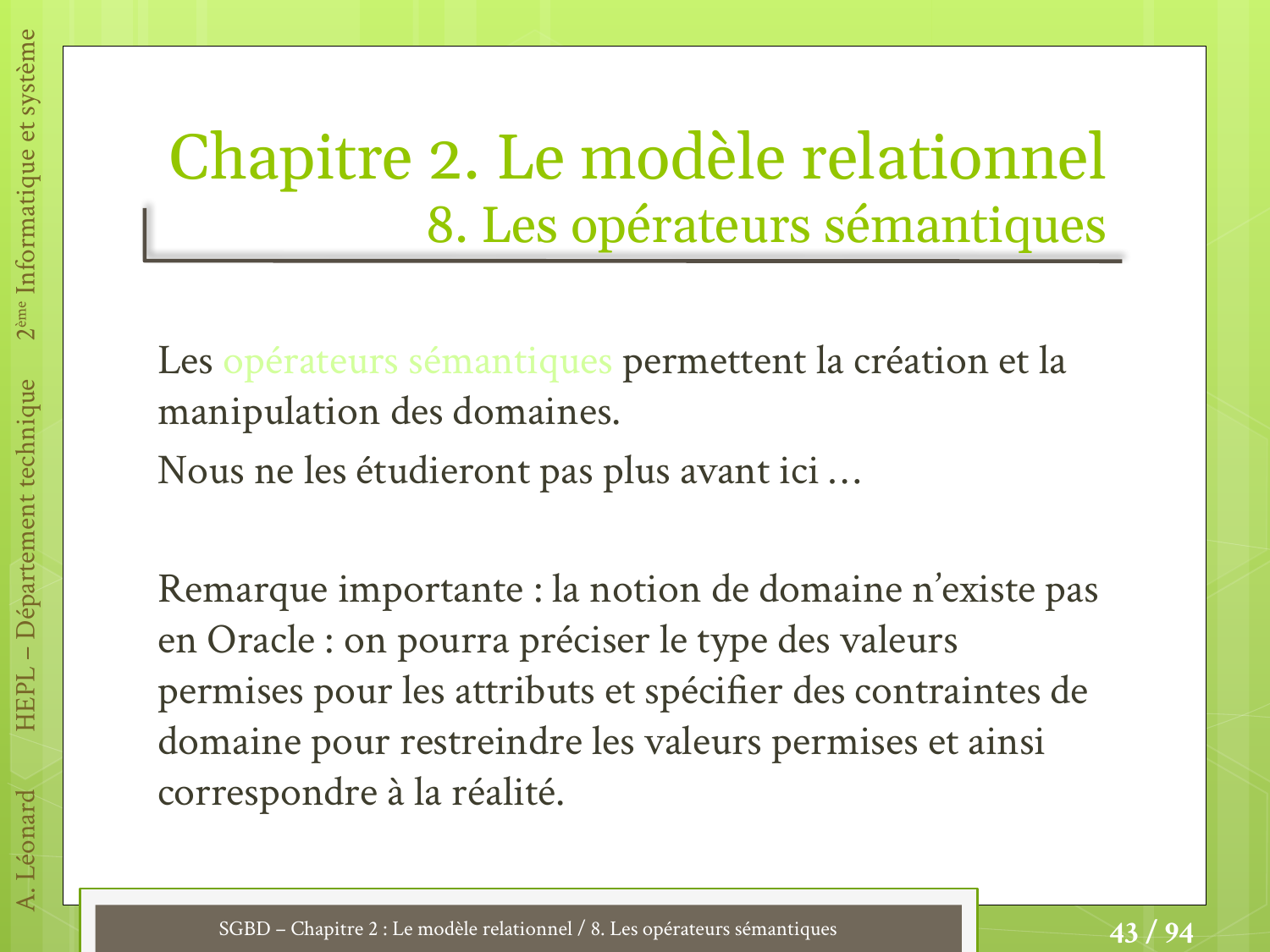

# Chapitre 2. Le modèle relationnel 8. Les opérateurs sémantiques
Les opérateurs sémantiques permettent la création et la manipulation des domaines.
Nous ne les étudieront pas plus avant ici …

Remarque importante : la notion de domaine n’existe pas en Oracle : on pourra préciser le type des valeurs permises pour les attributs et spécifier des contraintes de domaine pour restreindre les valeurs permises et ainsi correspondre à la réalité.
SGBD – Chapitre 2 : Le modèle relationnel / 8. Les opérateurs sémantiques